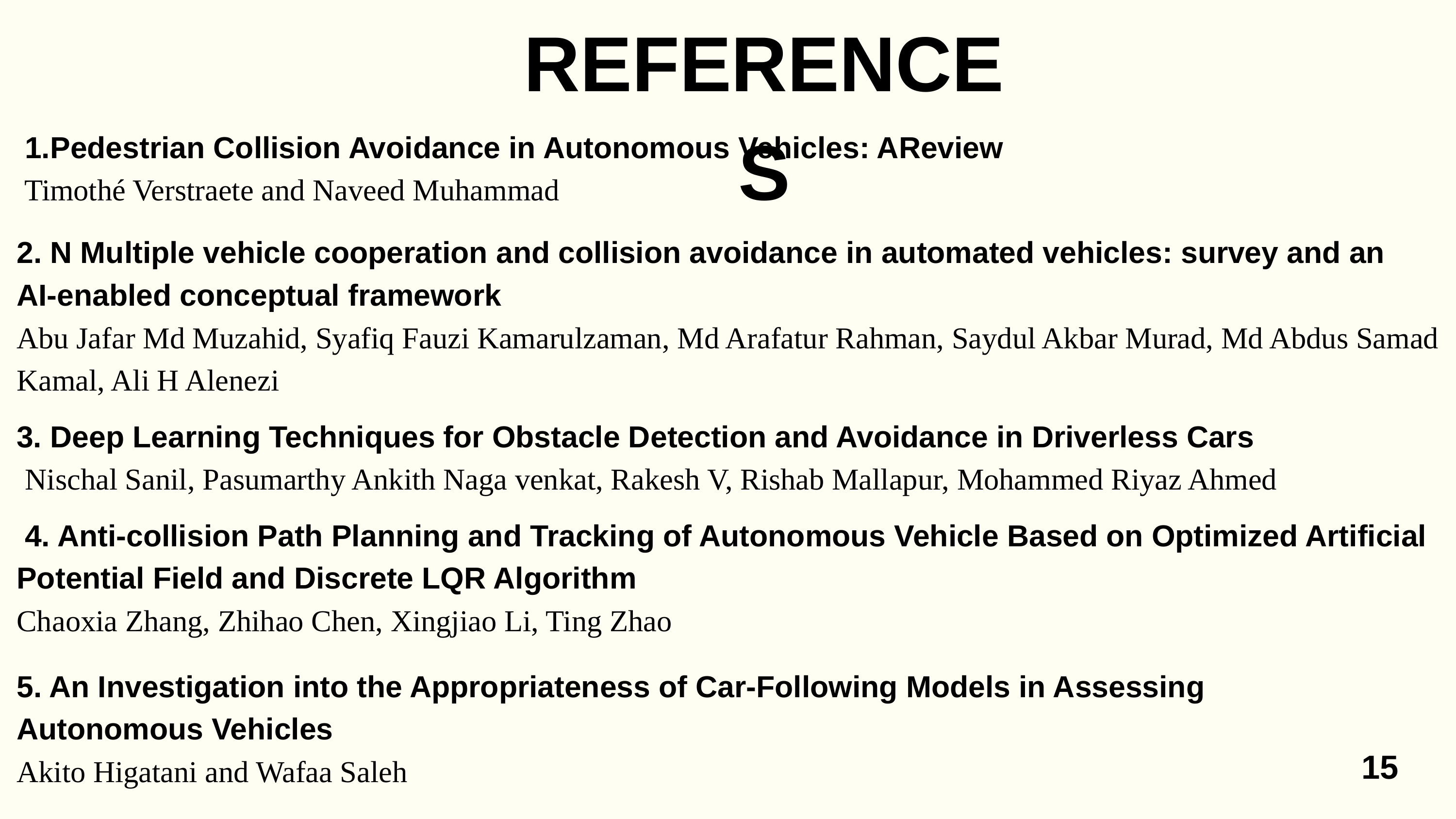

REFERENCES
 1.Pedestrian Collision Avoidance in Autonomous Vehicles: AReview
 Timothé Verstraete and Naveed Muhammad

2. N Multiple vehicle cooperation and collision avoidance in automated vehicles: survey and an AI‑enabled conceptual framework
Abu Jafar Md Muzahid, Syafiq Fauzi Kamarulzaman, Md Arafatur Rahman, Saydul Akbar Murad, Md Abdus Samad Kamal, Ali H Alenezi
3. Deep Learning Techniques for Obstacle Detection and Avoidance in Driverless Cars
 Nischal Sanil, Pasumarthy Ankith Naga venkat, Rakesh V, Rishab Mallapur, Mohammed Riyaz Ahmed
 4. Anti-collision Path Planning and Tracking of Autonomous Vehicle Based on Optimized Artificial Potential Field and Discrete LQR Algorithm
Chaoxia Zhang, Zhihao Chen, Xingjiao Li, Ting Zhao
5. An Investigation into the Appropriateness of Car-Following Models in Assessing Autonomous Vehicles
Akito Higatani and Wafaa Saleh
15